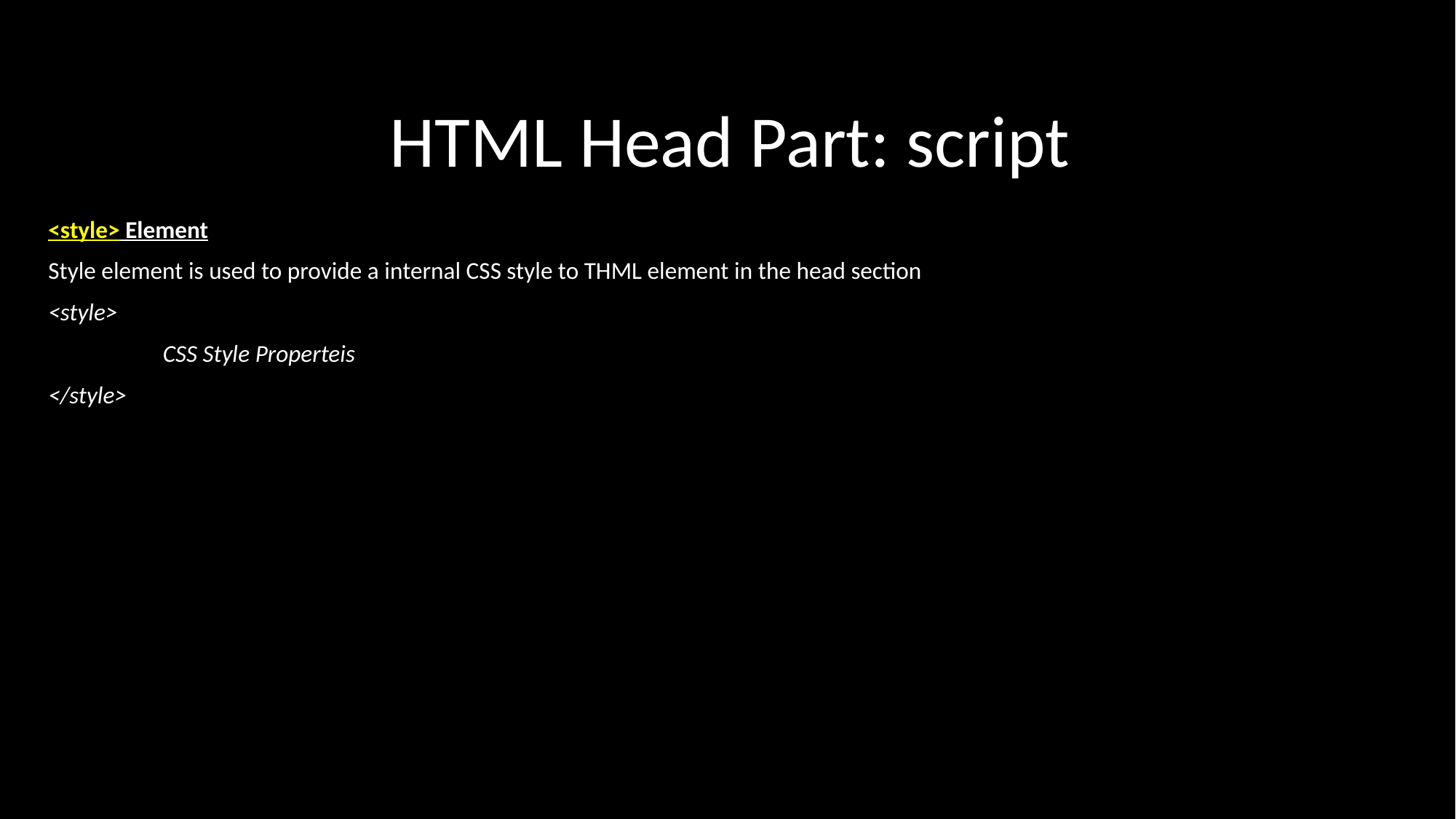

# HTML Head Part: script
<style> Element
Style element is used to provide a internal CSS style to THML element in the head section
<style>
	 CSS Style Properteis
</style>